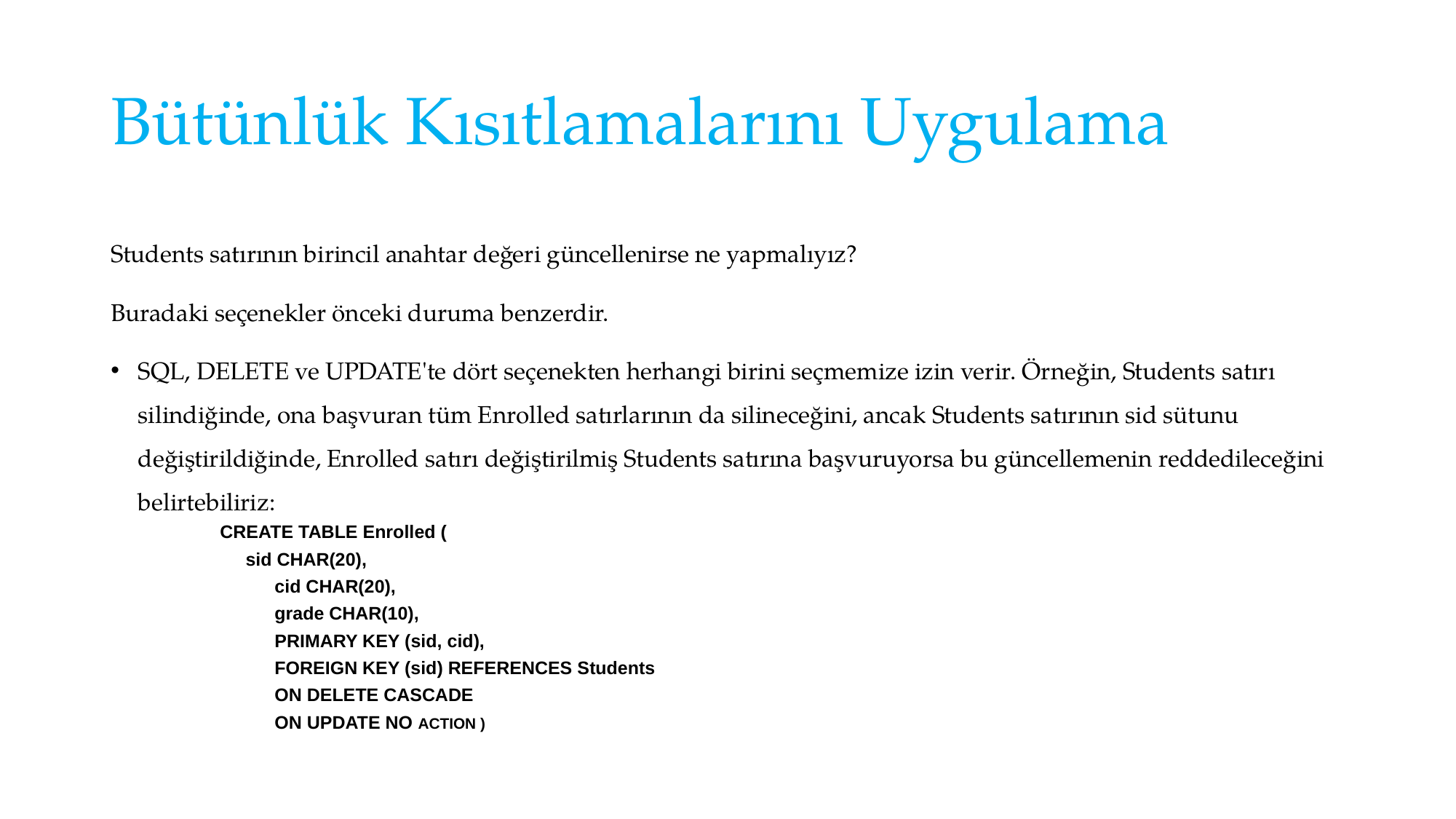

# Bütünlük Kısıtlamalarını Uygulama
Students satırının birincil anahtar değeri güncellenirse ne yapmalıyız?
Buradaki seçenekler önceki duruma benzerdir.
SQL, DELETE ve UPDATE'te dört seçenekten herhangi birini seçmemize izin verir. Örneğin, Students satırı silindiğinde, ona başvuran tüm Enrolled satırlarının da silineceğini, ancak Students satırının sid sütunu değiştirildiğinde, Enrolled satırı değiştirilmiş Students satırına başvuruyorsa bu güncellemenin reddedileceğini belirtebiliriz:
CREATE TABLE Enrolled (
     sid CHAR(20),
cid CHAR(20),
grade CHAR(10),
PRIMARY KEY (sid, cid),
FOREIGN KEY (sid) REFERENCES Students
ON DELETE CASCADE
ON UPDATE NO ACTION )